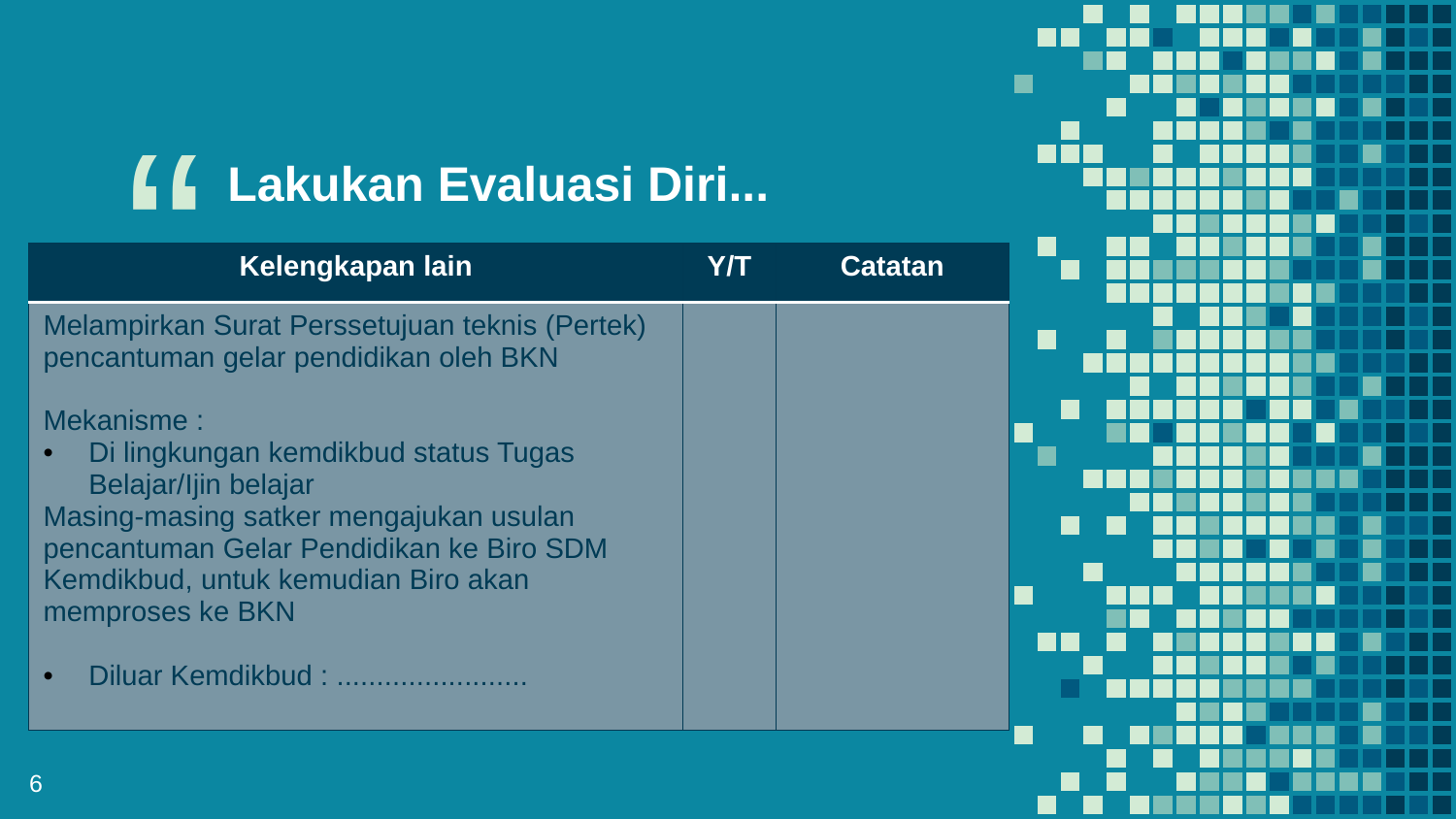

Lakukan Evaluasi Diri...
| Kelengkapan lain | Y/T | Catatan |
| --- | --- | --- |
| Melampirkan Surat Perssetujuan teknis (Pertek) pencantuman gelar pendidikan oleh BKN Mekanisme : Di lingkungan kemdikbud status Tugas Belajar/Ijin belajar Masing-masing satker mengajukan usulan pencantuman Gelar Pendidikan ke Biro SDM Kemdikbud, untuk kemudian Biro akan memproses ke BKN Diluar Kemdikbud : ........................ |  |  |
6